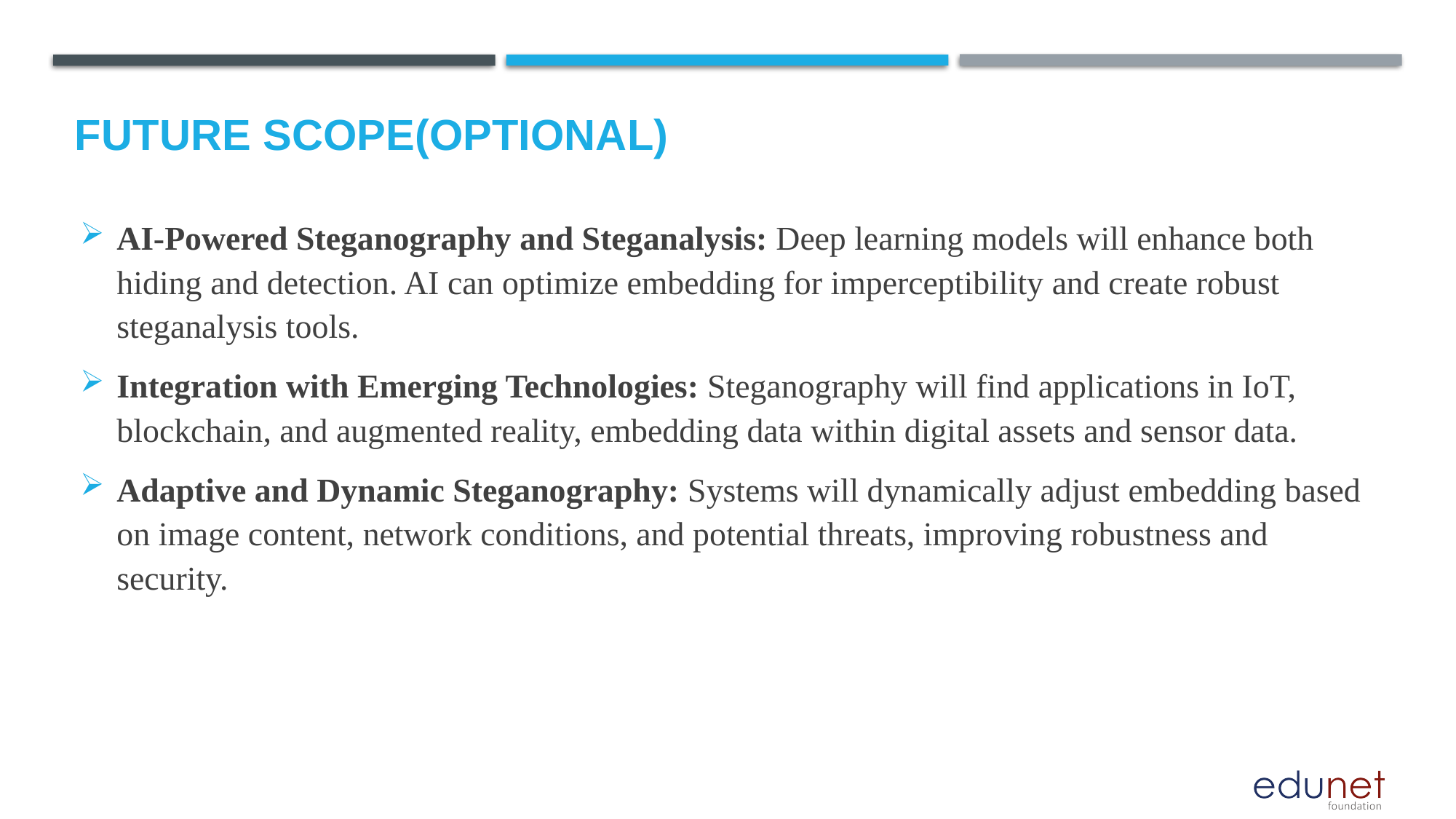

Future scope(optional)
AI-Powered Steganography and Steganalysis: Deep learning models will enhance both hiding and detection. AI can optimize embedding for imperceptibility and create robust steganalysis tools.
Integration with Emerging Technologies: Steganography will find applications in IoT, blockchain, and augmented reality, embedding data within digital assets and sensor data.
Adaptive and Dynamic Steganography: Systems will dynamically adjust embedding based on image content, network conditions, and potential threats, improving robustness and security.